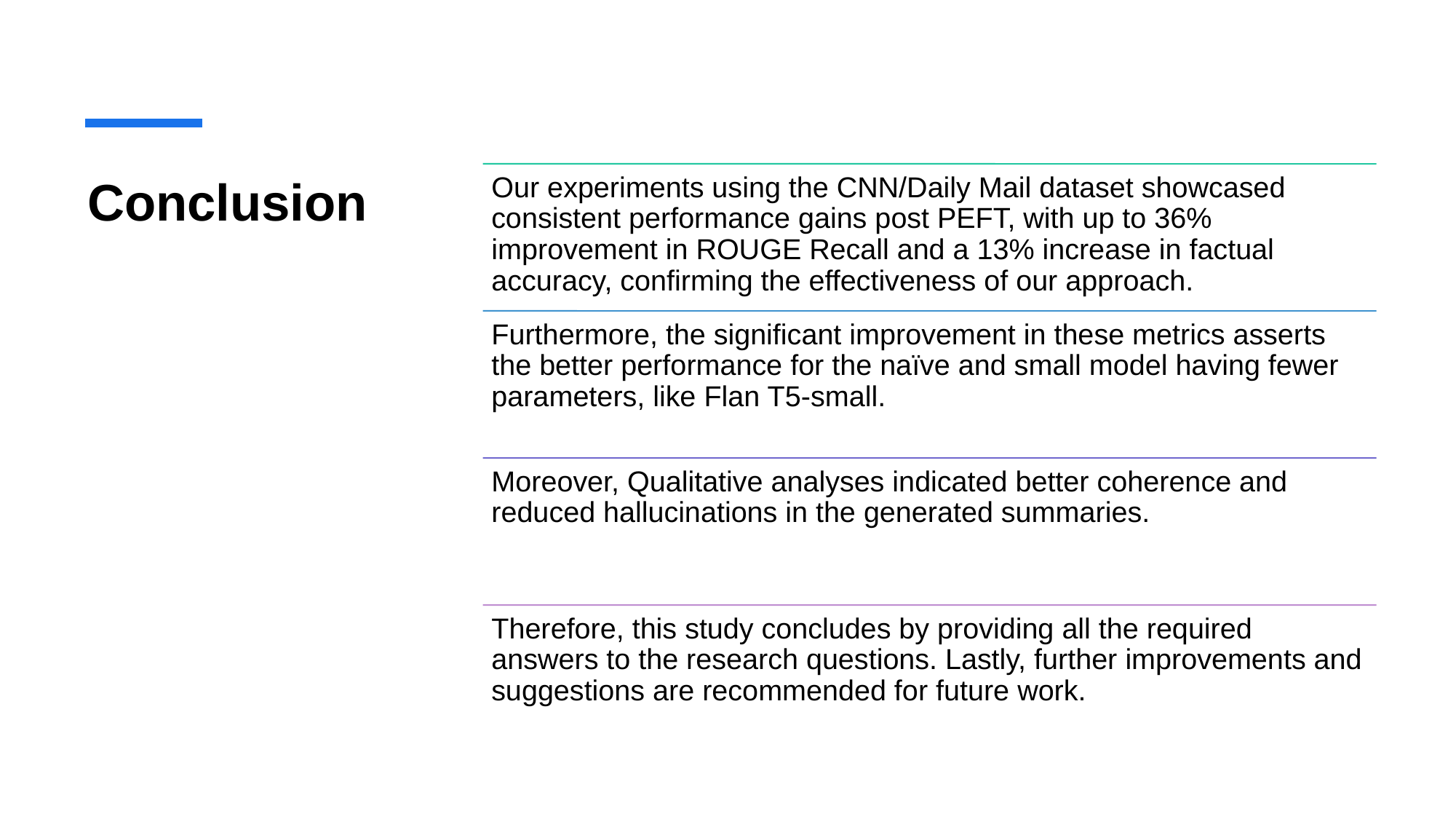

# Conclusion
Our experiments using the CNN/Daily Mail dataset showcased consistent performance gains post PEFT, with up to 36% improvement in ROUGE Recall and a 13% increase in factual accuracy, confirming the effectiveness of our approach.
Furthermore, the significant improvement in these metrics asserts the better performance for the naïve and small model having fewer parameters, like Flan T5-small.
Moreover, Qualitative analyses indicated better coherence and reduced hallucinations in the generated summaries.
Therefore, this study concludes by providing all the required answers to the research questions. Lastly, further improvements and suggestions are recommended for future work.